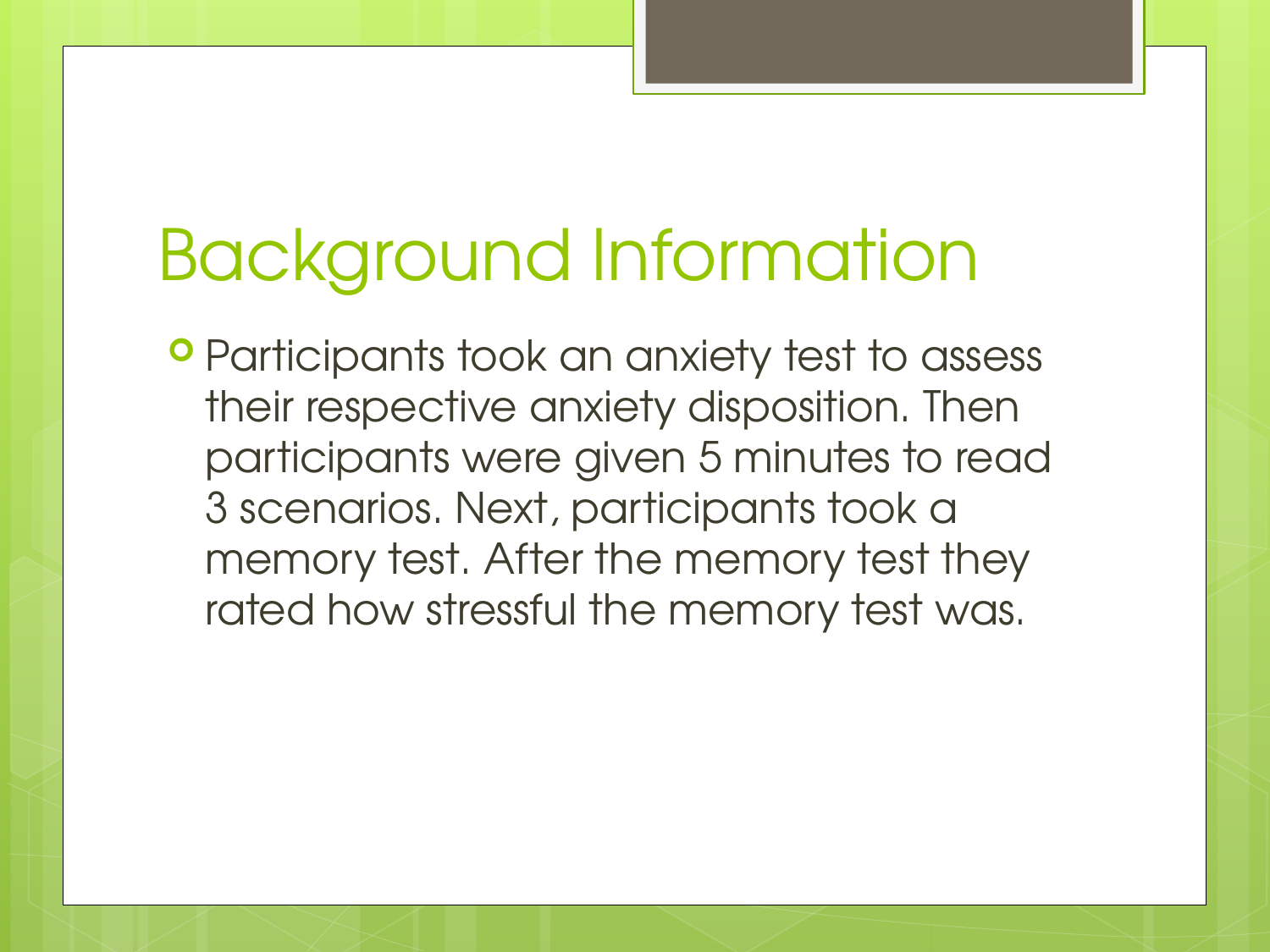

# Background Information
Participants took an anxiety test to assess their respective anxiety disposition. Then participants were given 5 minutes to read 3 scenarios. Next, participants took a memory test. After the memory test they rated how stressful the memory test was.